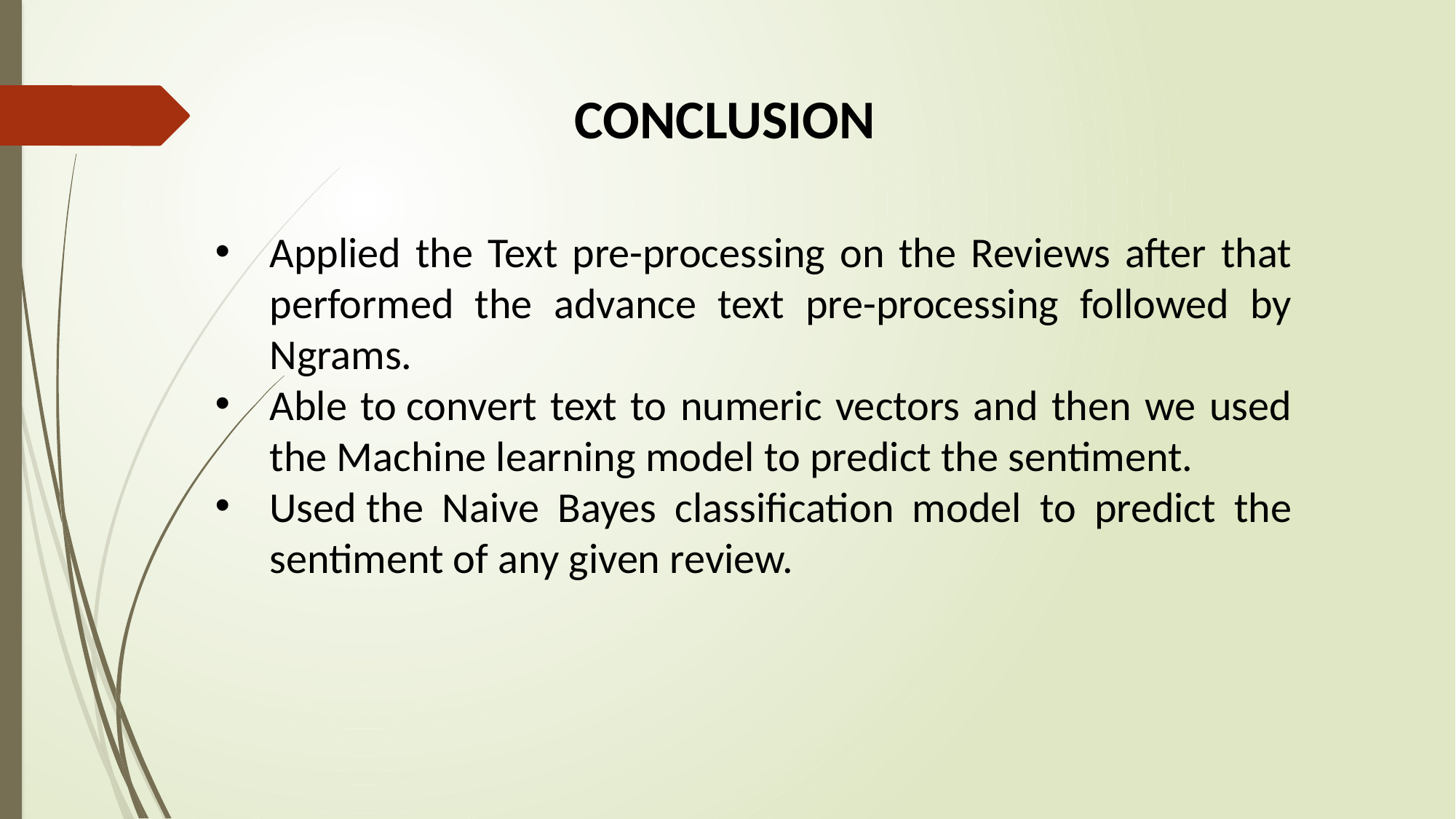

CONCLUSION

Applied the Text pre-processing on the Reviews after that performed the advance text pre-processing followed by Ngrams.
Able to convert text to numeric vectors and then we used the Machine learning model to predict the sentiment.
Used the Naive Bayes classification model to predict the sentiment of any given review.